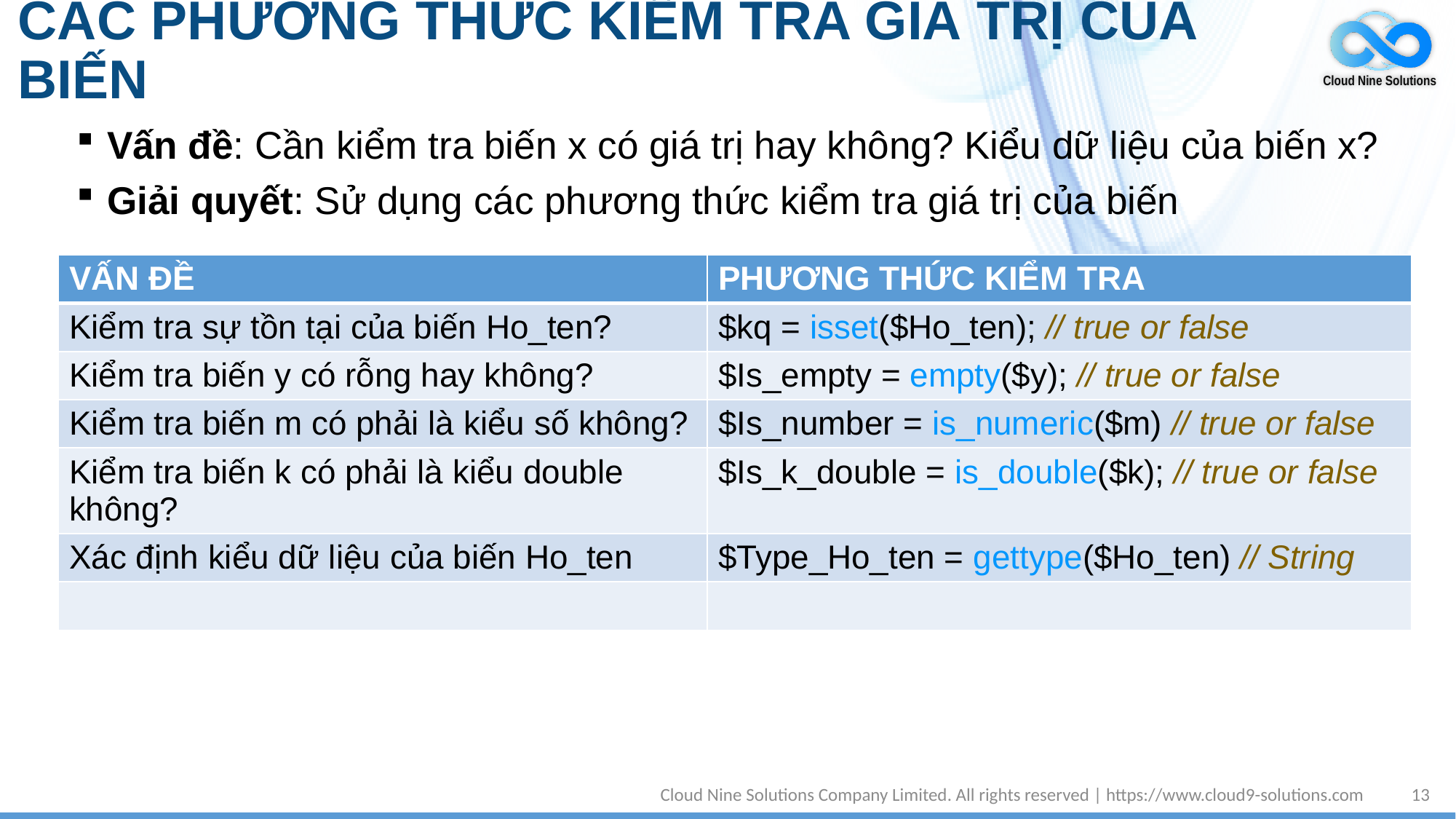

# CÁC PHƯƠNG THỨC KIỂM TRA GIÁ TRỊ CỦA BIẾN
Vấn đề: Cần kiểm tra biến x có giá trị hay không? Kiểu dữ liệu của biến x?
Giải quyết: Sử dụng các phương thức kiểm tra giá trị của biến

| VẤN ĐỀ | PHƯƠNG THỨC KIỂM TRA |
| --- | --- |
| Kiểm tra sự tồn tại của biến Ho\_ten? | $kq = isset($Ho\_ten); // true or false |
| Kiểm tra biến y có rỗng hay không? | $Is\_empty = empty($y); // true or false |
| Kiểm tra biến m có phải là kiểu số không? | $Is\_number = is\_numeric($m) // true or false |
| Kiểm tra biến k có phải là kiểu double không? | $Is\_k\_double = is\_double($k); // true or false |
| Xác định kiểu dữ liệu của biến Ho\_ten | $Type\_Ho\_ten = gettype($Ho\_ten) // String |
|  |  |
Cloud Nine Solutions Company Limited. All rights reserved | https://www.cloud9-solutions.com
13